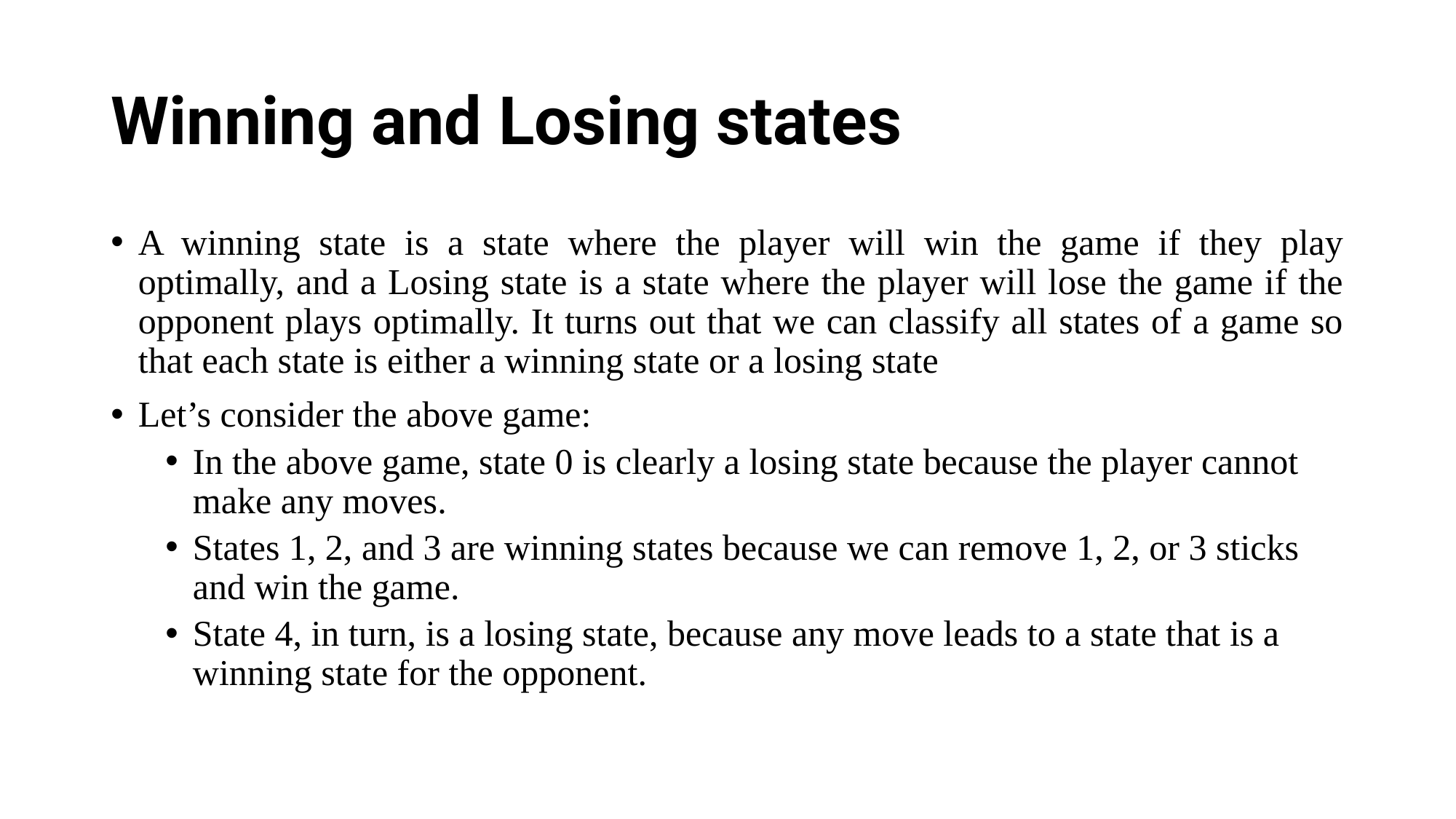

# Winning and Losing states
A winning state is a state where the player will win the game if they play optimally, and a Losing state is a state where the player will lose the game if the opponent plays optimally. It turns out that we can classify all states of a game so that each state is either a winning state or a losing state
Let’s consider the above game:
In the above game, state 0 is clearly a losing state because the player cannot make any moves.
States 1, 2, and 3 are winning states because we can remove 1, 2, or 3 sticks and win the game.
State 4, in turn, is a losing state, because any move leads to a state that is a winning state for the opponent.